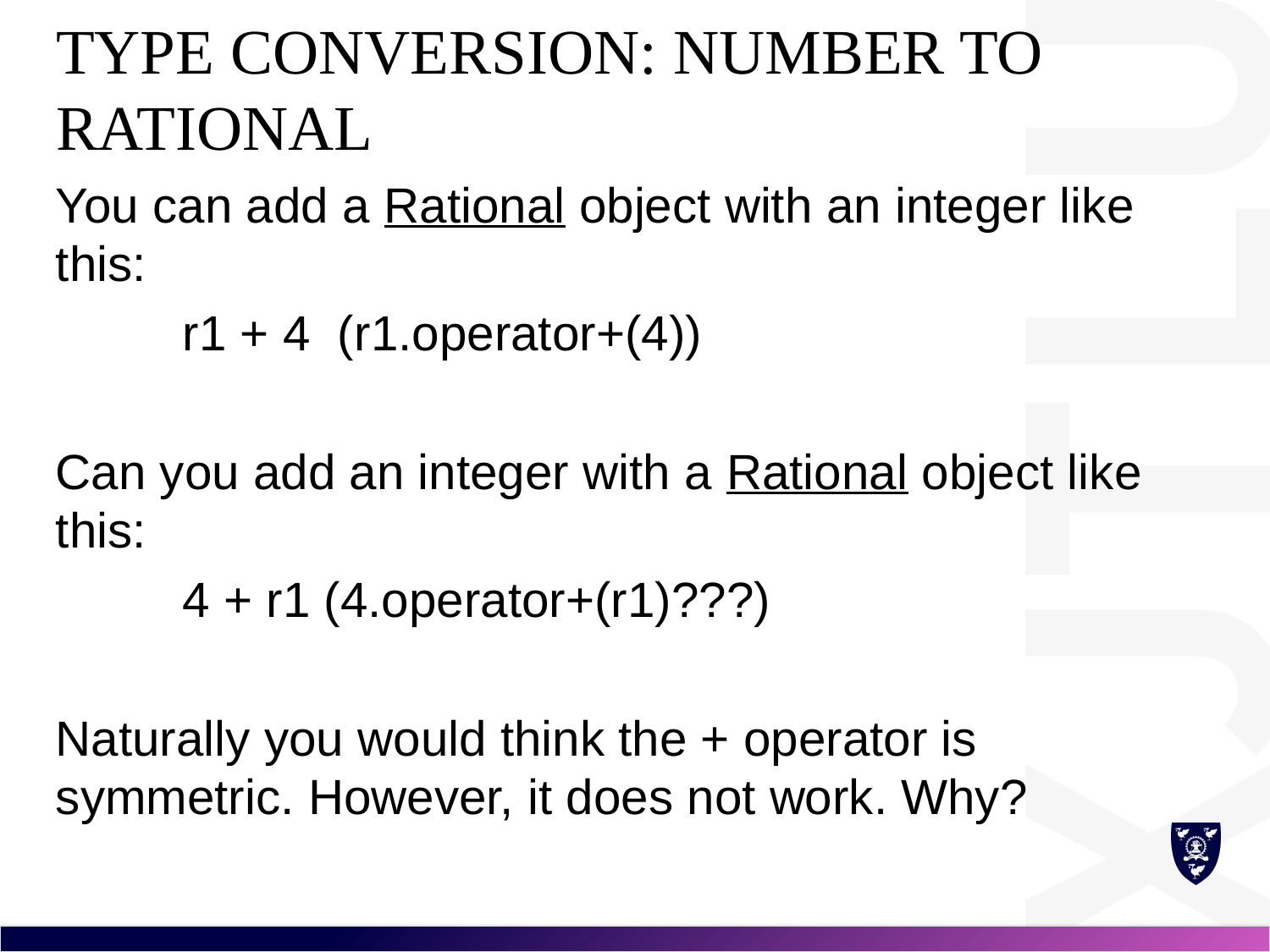

# Type Conversion: number to Rational
You can add a Rational object with an integer like this:
	r1 + 4  (r1.operator+(4))

Can you add an integer with a Rational object like this:
	4 + r1 (4.operator+(r1)???)

Naturally you would think the + operator is symmetric. However, it does not work. Why?
35